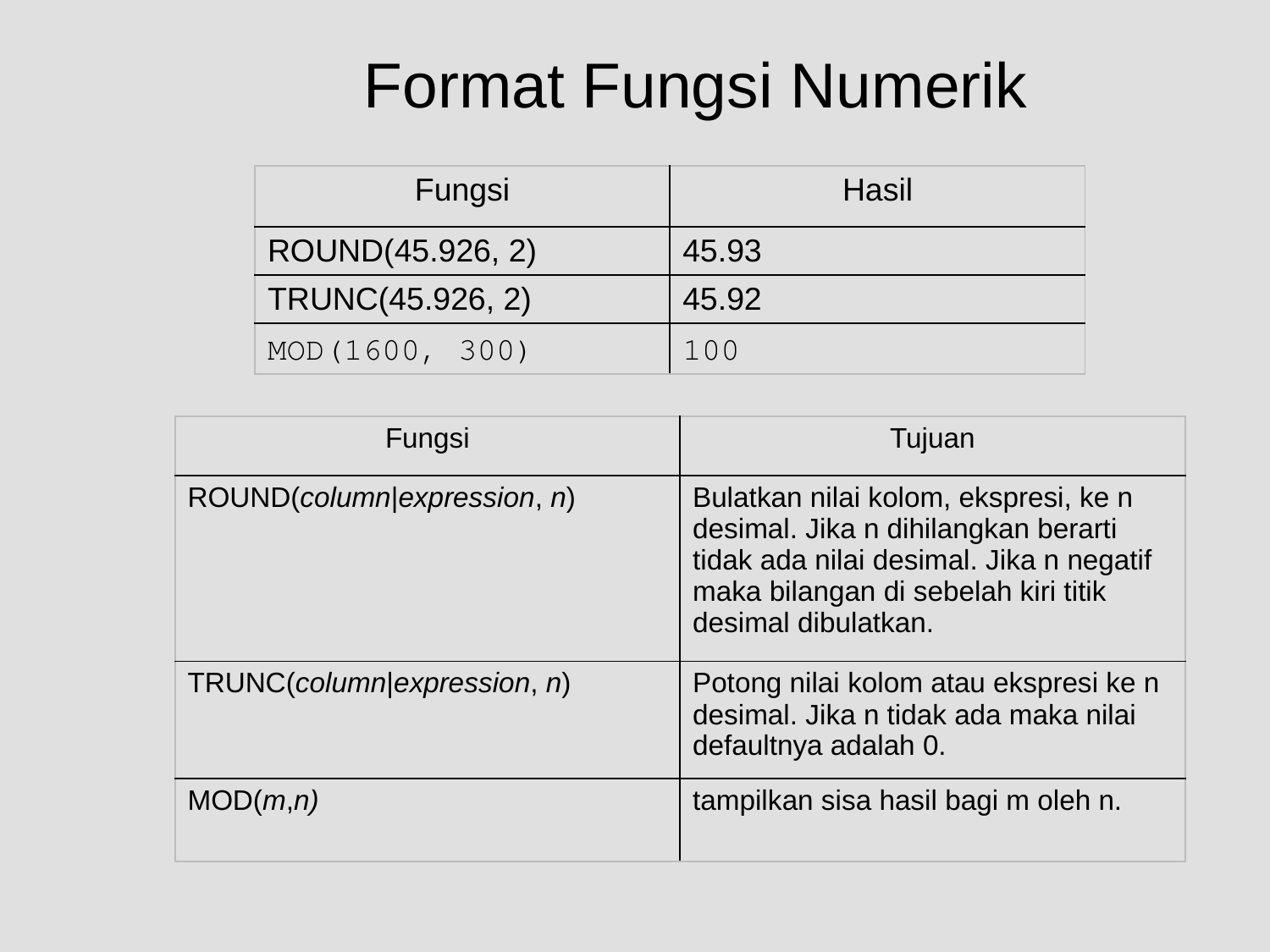

# Format Fungsi Numerik
| Fungsi | Hasil |
| --- | --- |
| ROUND(45.926, 2) | 45.93 |
| TRUNC(45.926, 2) | 45.92 |
| MOD(1600, 300) | 100 |
| Fungsi | Tujuan |
| --- | --- |
| ROUND(column|expression, n) | Bulatkan nilai kolom, ekspresi, ke n desimal. Jika n dihilangkan berarti tidak ada nilai desimal. Jika n negatif maka bilangan di sebelah kiri titik desimal dibulatkan. |
| TRUNC(column|expression, n) | Potong nilai kolom atau ekspresi ke n desimal. Jika n tidak ada maka nilai defaultnya adalah 0. |
| MOD(m,n) | tampilkan sisa hasil bagi m oleh n. |